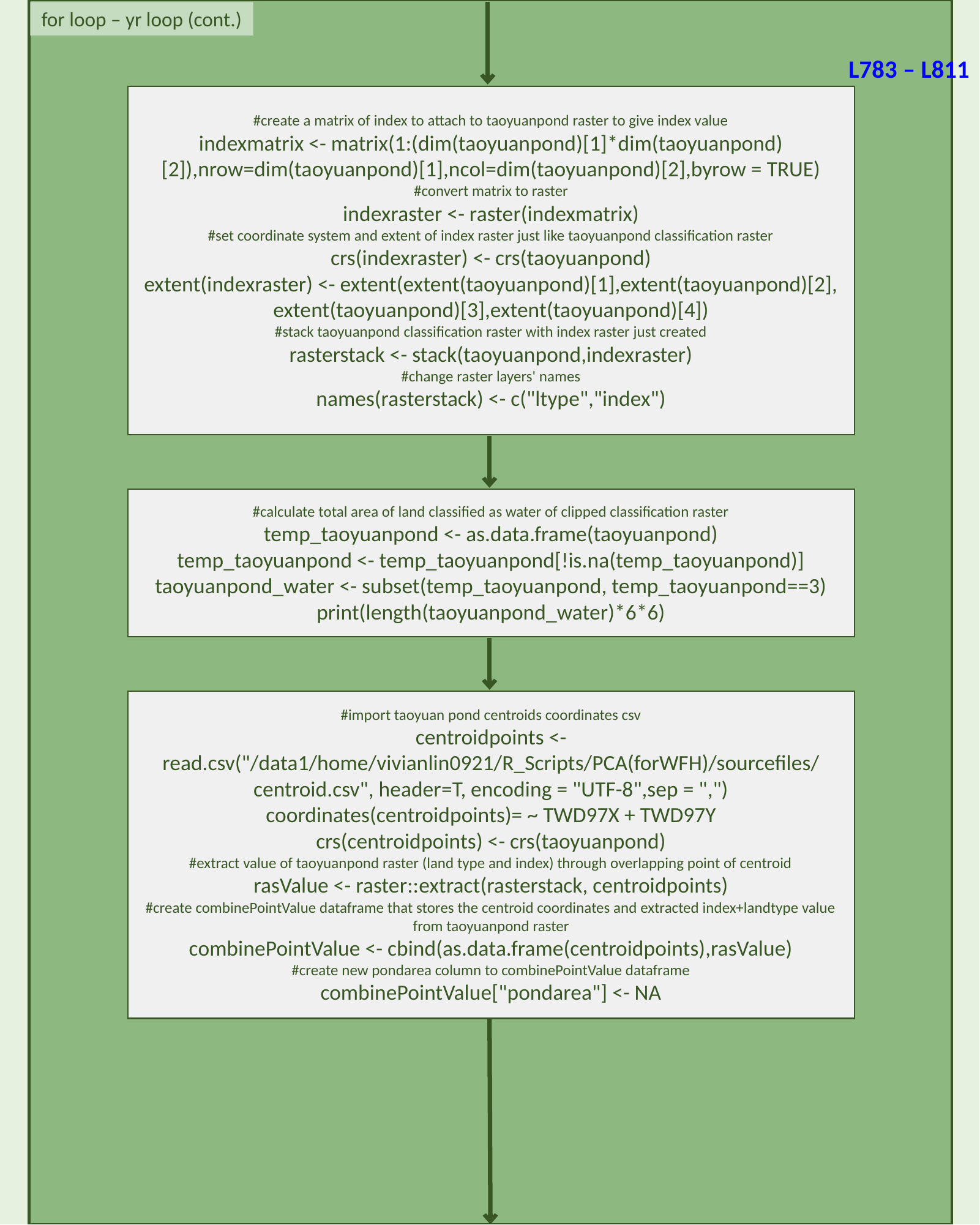

for loop – yr loop (cont.)
L783 – L811
#create a matrix of index to attach to taoyuanpond raster to give index value
indexmatrix <- matrix(1:(dim(taoyuanpond)[1]*dim(taoyuanpond)[2]),nrow=dim(taoyuanpond)[1],ncol=dim(taoyuanpond)[2],byrow = TRUE)
#convert matrix to raster
indexraster <- raster(indexmatrix)
#set coordinate system and extent of index raster just like taoyuanpond classification raster
crs(indexraster) <- crs(taoyuanpond)
extent(indexraster) <- extent(extent(taoyuanpond)[1],extent(taoyuanpond)[2],
extent(taoyuanpond)[3],extent(taoyuanpond)[4])
#stack taoyuanpond classification raster with index raster just created
rasterstack <- stack(taoyuanpond,indexraster)
#change raster layers' names
names(rasterstack) <- c("ltype","index")
#calculate total area of land classified as water of clipped classification raster
temp_taoyuanpond <- as.data.frame(taoyuanpond)
temp_taoyuanpond <- temp_taoyuanpond[!is.na(temp_taoyuanpond)]
taoyuanpond_water <- subset(temp_taoyuanpond, temp_taoyuanpond==3)
print(length(taoyuanpond_water)*6*6)
#import taoyuan pond centroids coordinates csv
centroidpoints <- read.csv("/data1/home/vivianlin0921/R_Scripts/PCA(forWFH)/sourcefiles/centroid.csv", header=T, encoding = "UTF-8",sep = ",")
coordinates(centroidpoints)= ~ TWD97X + TWD97Y
crs(centroidpoints) <- crs(taoyuanpond)
#extract value of taoyuanpond raster (land type and index) through overlapping point of centroid
rasValue <- raster::extract(rasterstack, centroidpoints)
#create combinePointValue dataframe that stores the centroid coordinates and extracted index+landtype value from taoyuanpond raster
combinePointValue <- cbind(as.data.frame(centroidpoints),rasValue)
#create new pondarea column to combinePointValue dataframe
combinePointValue["pondarea"] <- NA